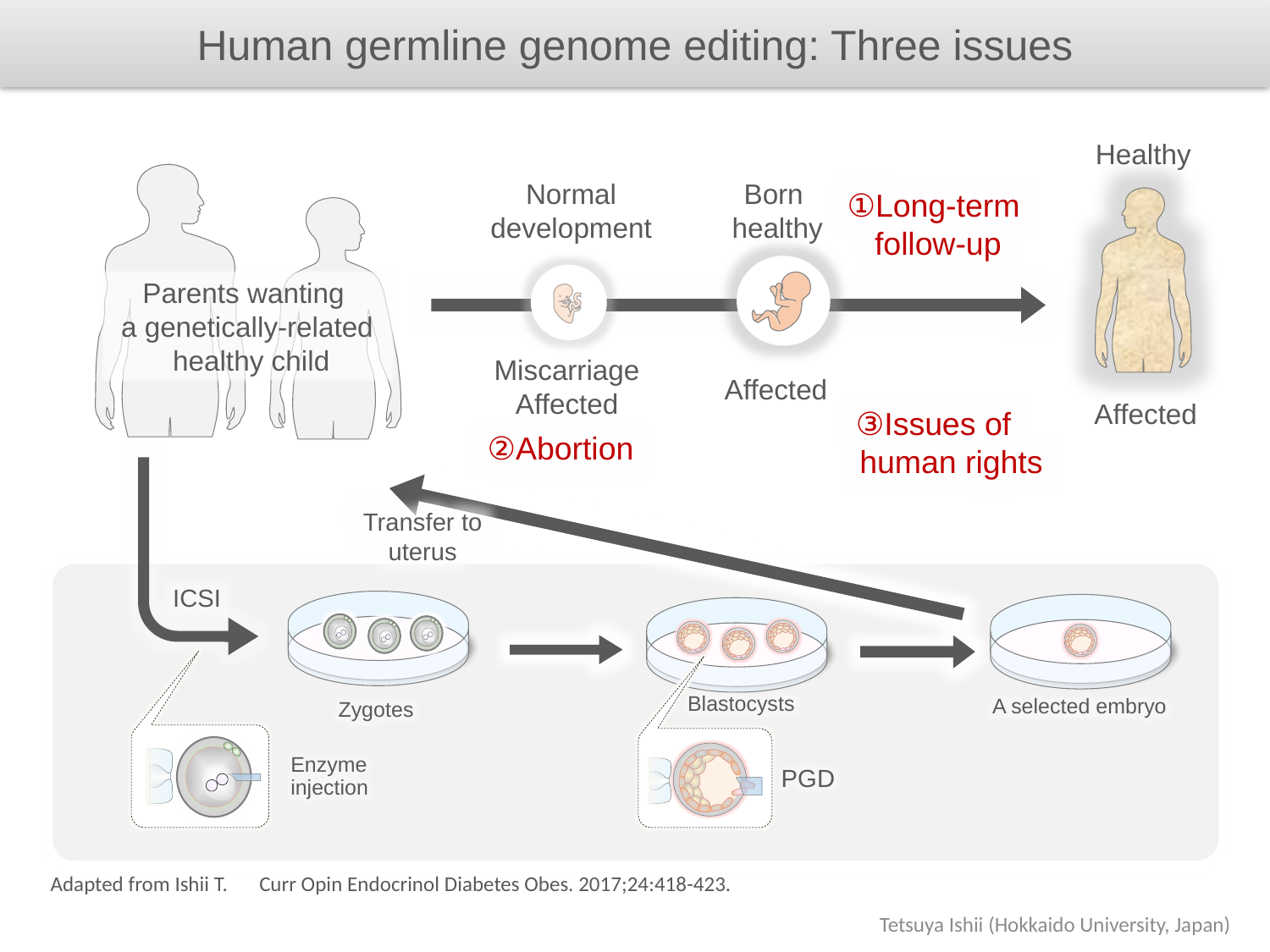

Human germline genome editing: Three issues
Healthy

Normal
development
Born
 healthy
①Long-term
follow-up

Parents wanting
a genetically-related
 healthy child

Miscarriage
Affected
Affected
Affected
③Issues of
   human rights
②Abortion

Transfer to uterus

ICSI

Blastocysts
A selected embryo
Zygotes

Enzyme
injection

PGD

Adapted from Ishii T.　Curr Opin Endocrinol Diabetes Obes. 2017;24:418-423.
Tetsuya Ishii (Hokkaido University, Japan)